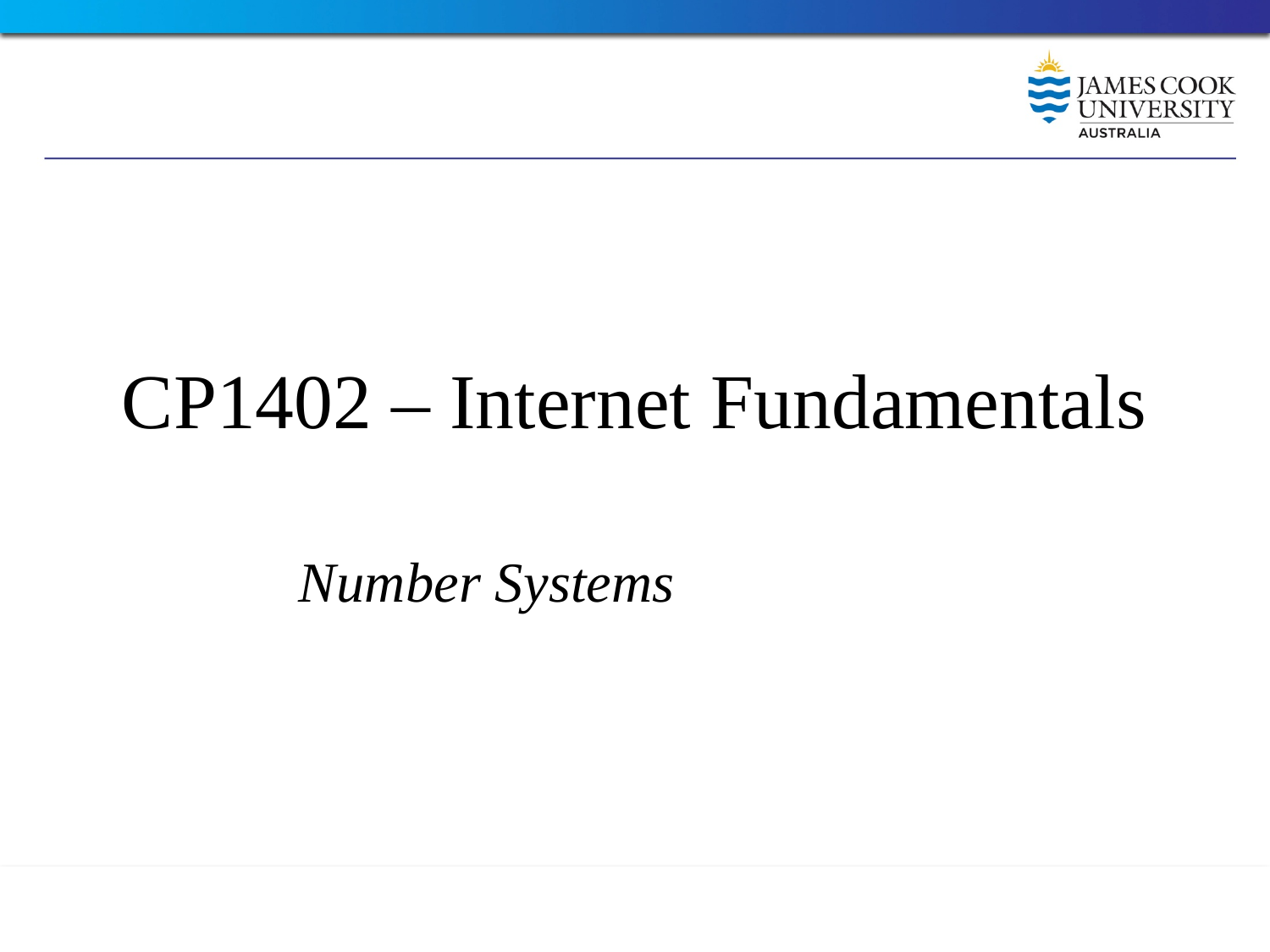

# CP1402 – Internet Fundamentals
Number Systems